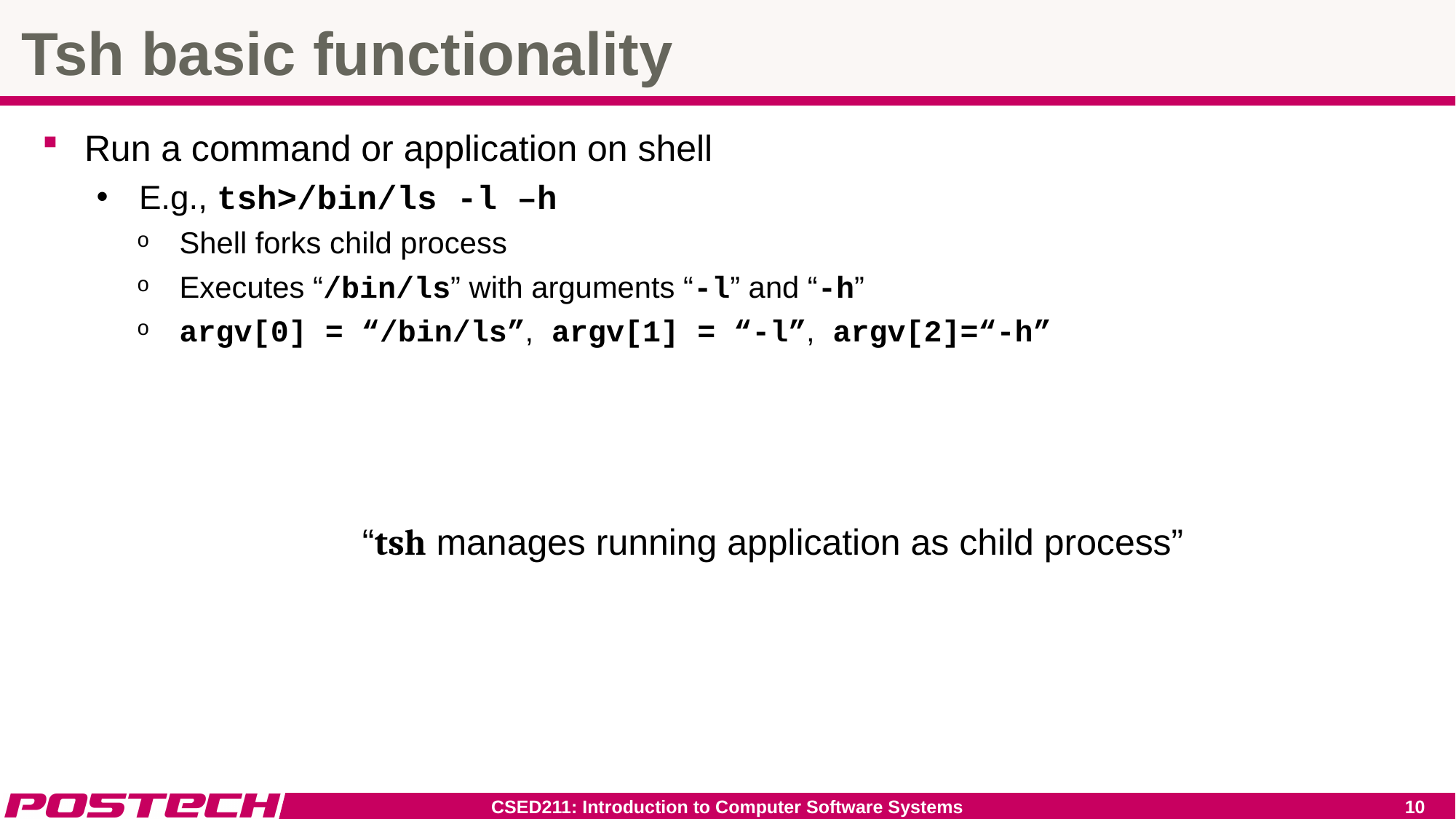

# Tsh basic functionality
Run a command or application on shell
E.g., tsh>/bin/ls -l –h
Shell forks child process
Executes “/bin/ls” with arguments “-l” and “-h”
argv[0] = “/bin/ls”, argv[1] = “-l”, argv[2]=“-h”

“tsh manages running application as child process”

CSED211: Introduction to Computer Software Systems
10